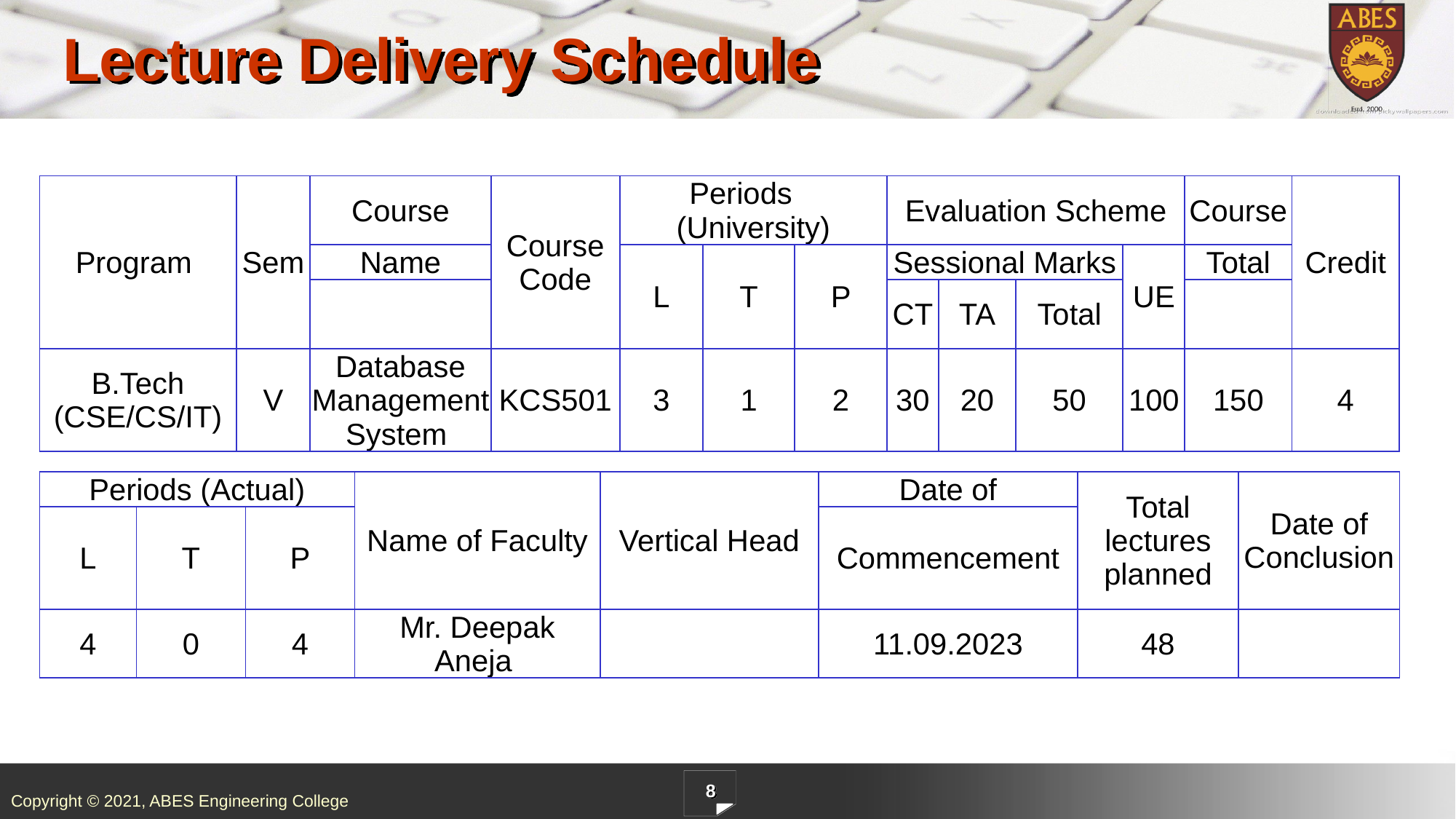

# Lecture Delivery Schedule
| Program | Sem | Course | Course Code | Periods (University) |  |  | Evaluation Scheme |  |  |  | Course | Credit |
| --- | --- | --- | --- | --- | --- | --- | --- | --- | --- | --- | --- | --- |
|  |  | Name |  | L | T | P | Sessional Marks |  |  | UE | Total |  |
|  |  |  |  |  |  |  | CT | TA | Total |  |  |  |
| B.Tech (CSE/CS/IT) | V | Database Management System | KCS501 | 3 | 1 | 2 | 30 | 20 | 50 | 100 | 150 | 4 |
| Periods (Actual) |  |  | Name of Faculty | Vertical Head | Date of | Total lectures planned | Date of Conclusion |
| --- | --- | --- | --- | --- | --- | --- | --- |
| L | T | P |  |  | Commencement |  |  |
| 4 | 0 | 4 | Mr. Deepak Aneja |  | 11.09.2023 | 48 |  |
8